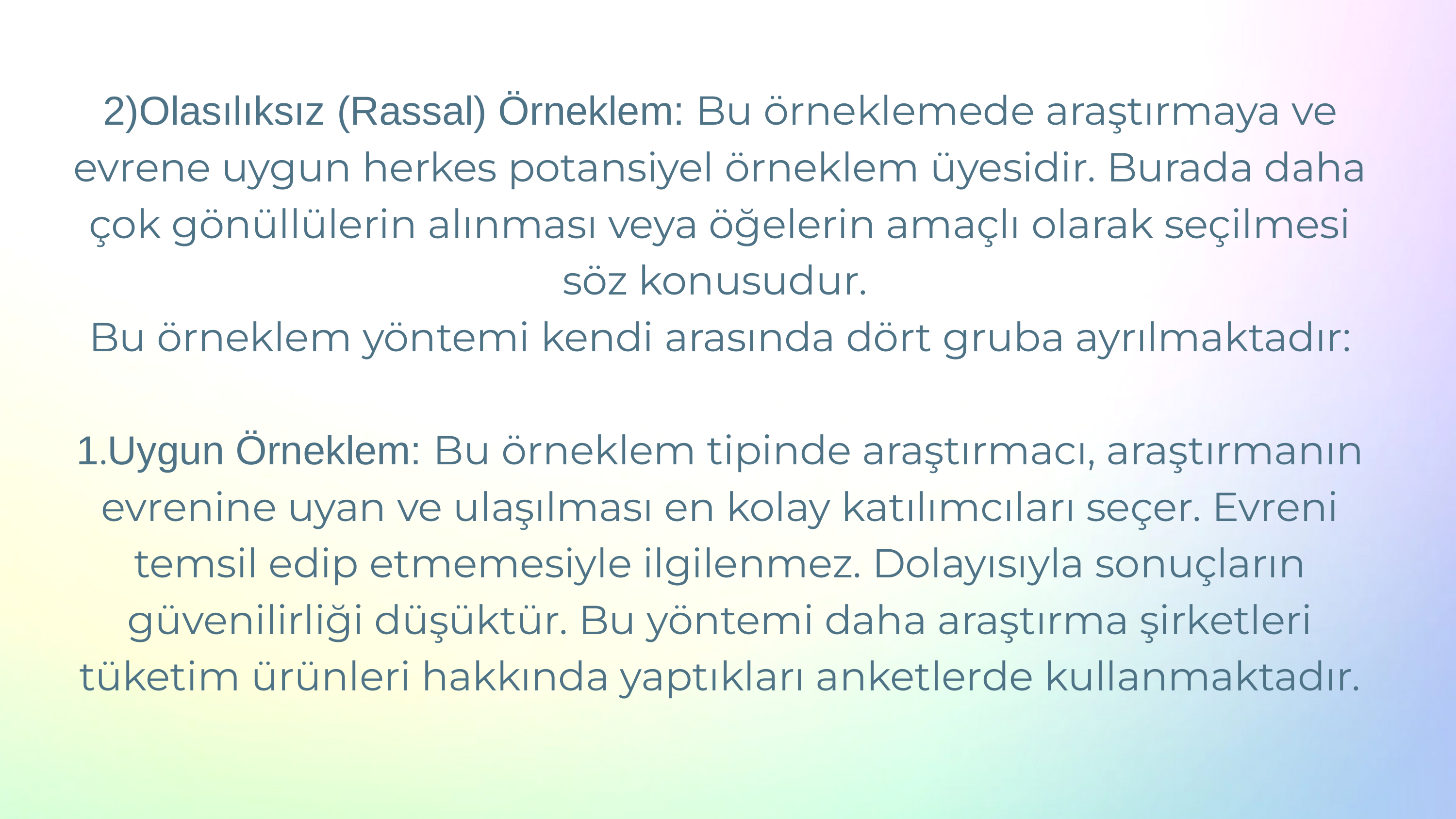

2)Olasılıksız (Rassal) Örneklem: Bu örneklemede araştırmaya ve evrene uygun herkes potansiyel örneklem üyesidir. Burada daha çok gönüllülerin alınması veya öğelerin amaçlı olarak seçilmesi söz konusudur.
Bu örneklem yöntemi kendi arasında dört gruba ayrılmaktadır:

1.Uygun Örneklem: Bu örneklem tipinde araştırmacı, araştırmanın evrenine uyan ve ulaşılması en kolay katılımcıları seçer. Evreni temsil edip etmemesiyle ilgilenmez. Dolayısıyla sonuçların güvenilirliği düşüktür. Bu yöntemi daha araştırma şirketleri tüketim ürünleri hakkında yaptıkları anketlerde kullanmaktadır.